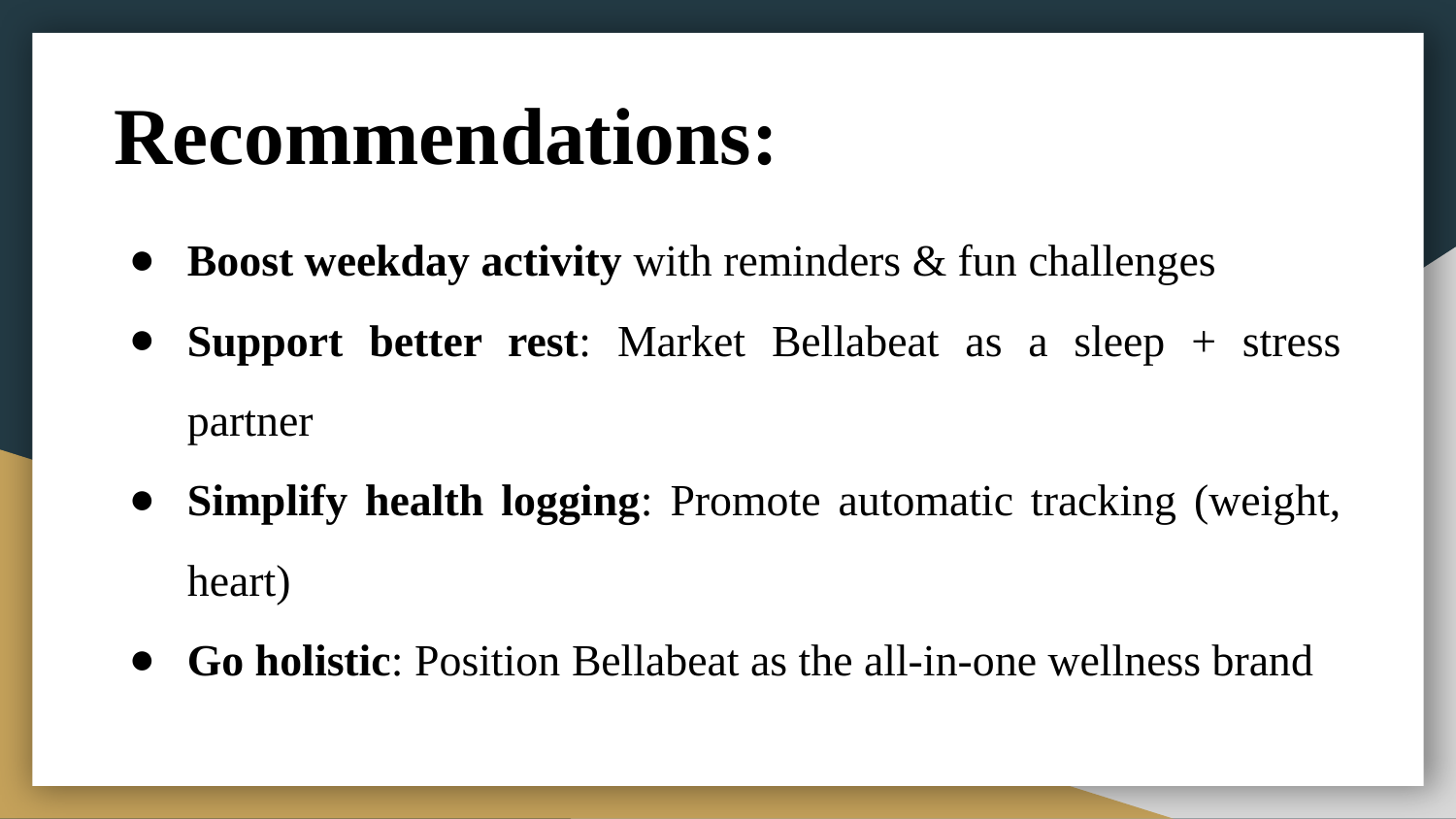

Recommendations:
Boost weekday activity with reminders & fun challenges
Support better rest: Market Bellabeat as a sleep + stress partner
Simplify health logging: Promote automatic tracking (weight, heart)
Go holistic: Position Bellabeat as the all-in-one wellness brand